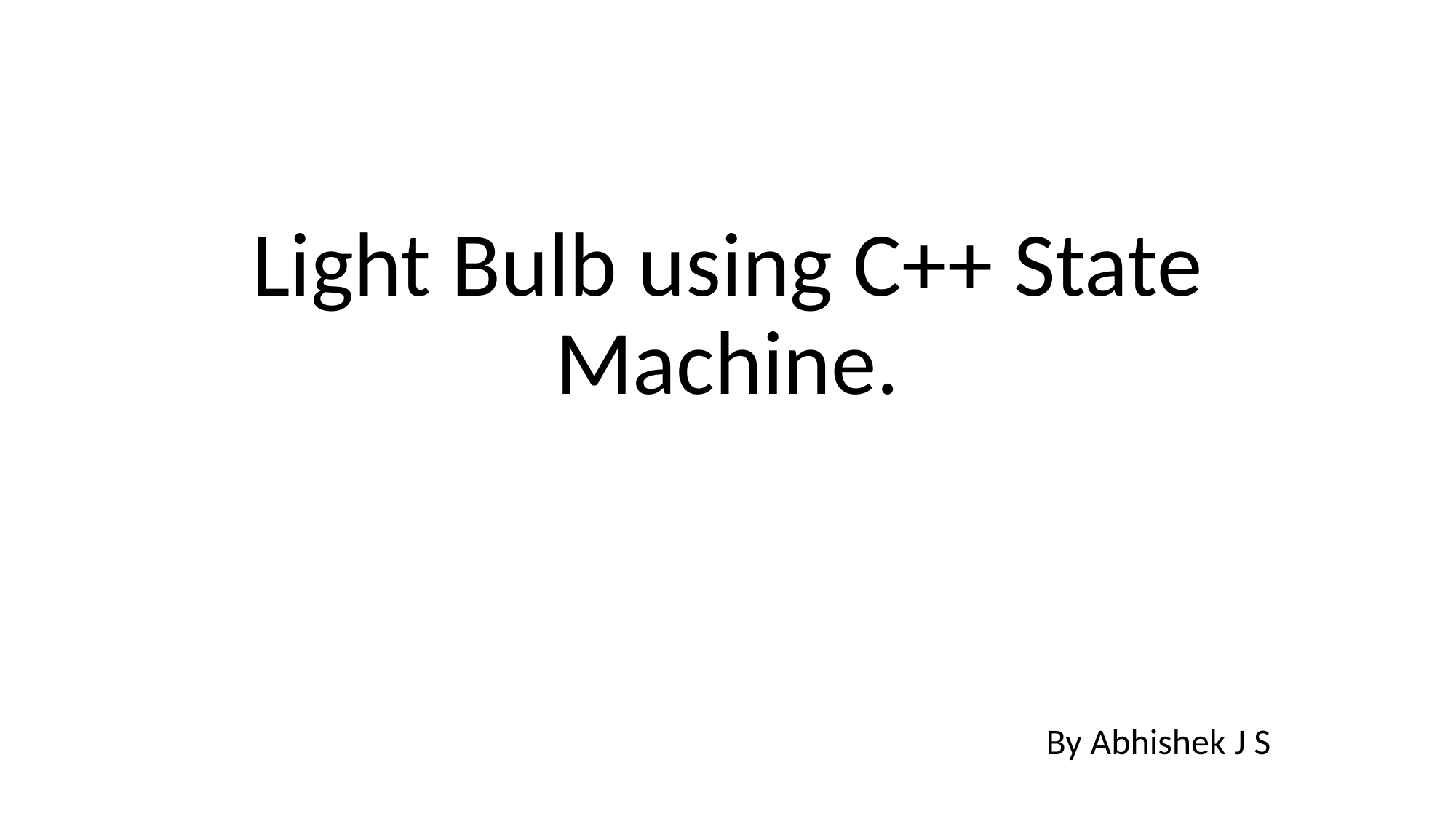

# Light Bulb using C++ State Machine.
By Abhishek J S